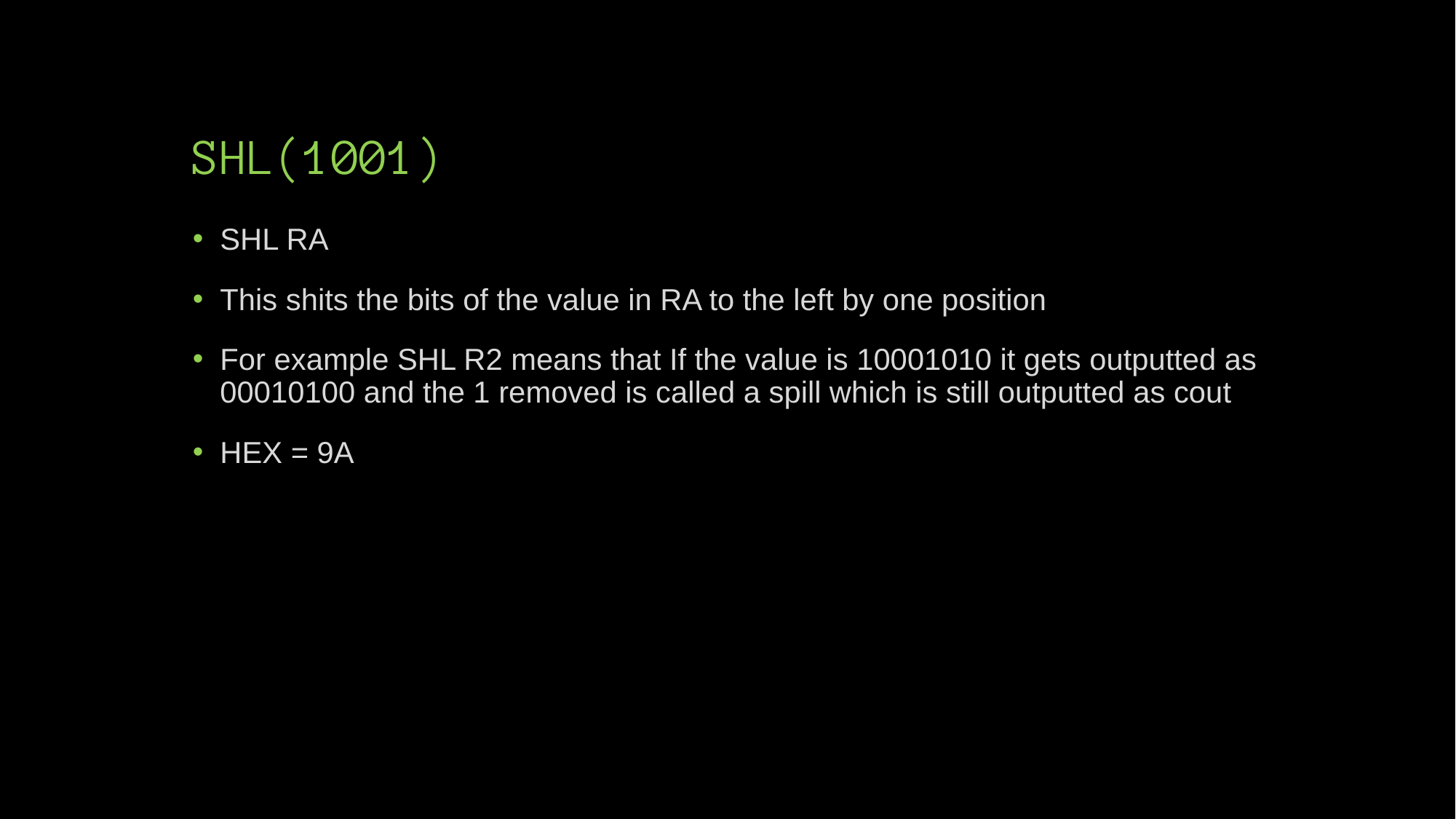

# SHL(1001)
SHL RA
This shits the bits of the value in RA to the left by one position
For example SHL R2 means that If the value is 10001010 it gets outputted as 00010100 and the 1 removed is called a spill which is still outputted as cout
HEX = 9A